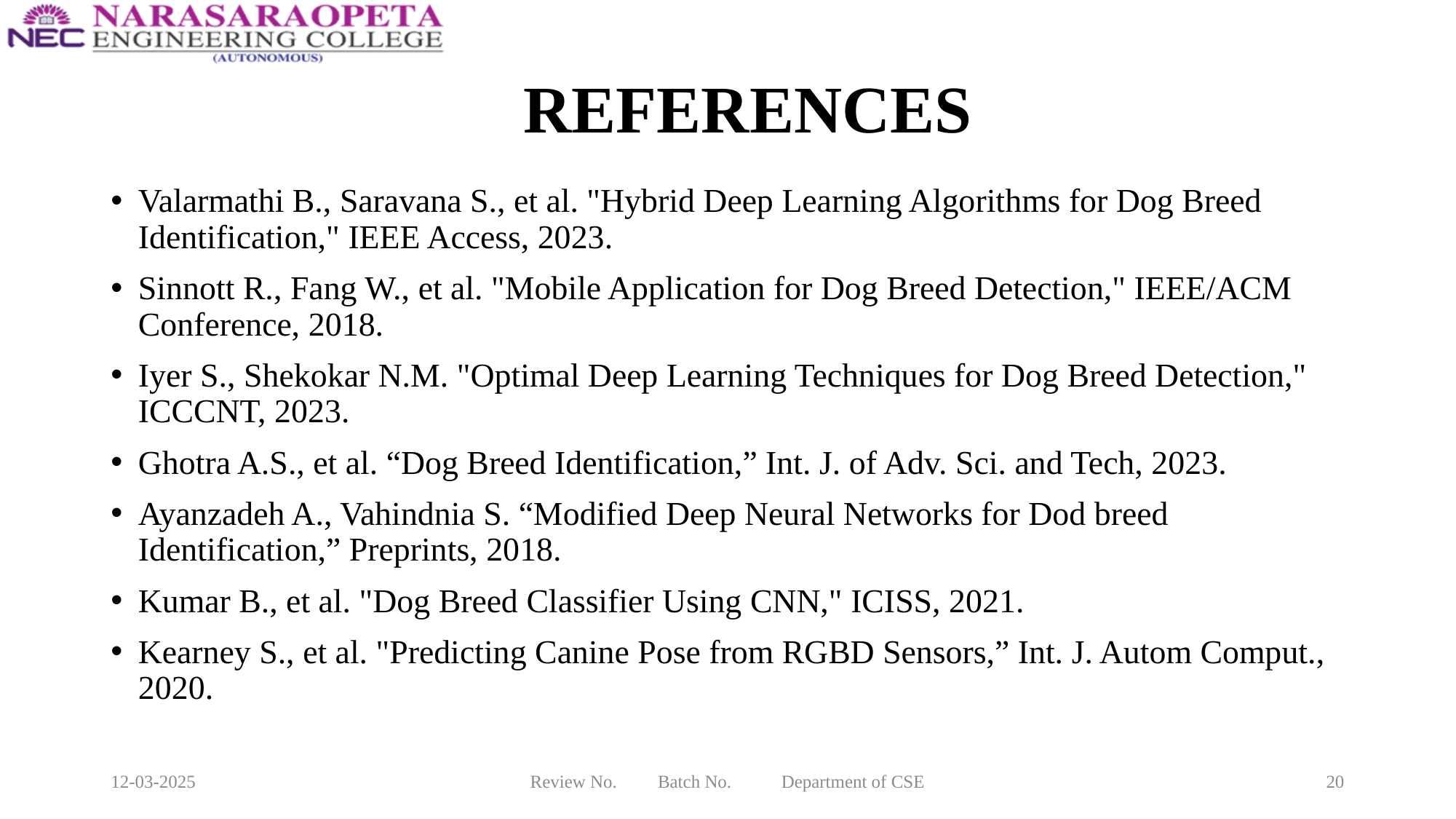

# REFERENCES
Valarmathi B., Saravana S., et al. "Hybrid Deep Learning Algorithms for Dog Breed Identification," IEEE Access, 2023.
Sinnott R., Fang W., et al. "Mobile Application for Dog Breed Detection," IEEE/ACM Conference, 2018.
Iyer S., Shekokar N.M. "Optimal Deep Learning Techniques for Dog Breed Detection," ICCCNT, 2023.
Ghotra A.S., et al. “Dog Breed Identification,” Int. J. of Adv. Sci. and Tech, 2023.
Ayanzadeh A., Vahindnia S. “Modified Deep Neural Networks for Dod breed Identification,” Preprints, 2018.
Kumar B., et al. "Dog Breed Classifier Using CNN," ICISS, 2021.
Kearney S., et al. "Predicting Canine Pose from RGBD Sensors,” Int. J. Autom Comput., 2020.

12-03-2025
Review No.         Batch No.           Department of CSE
20